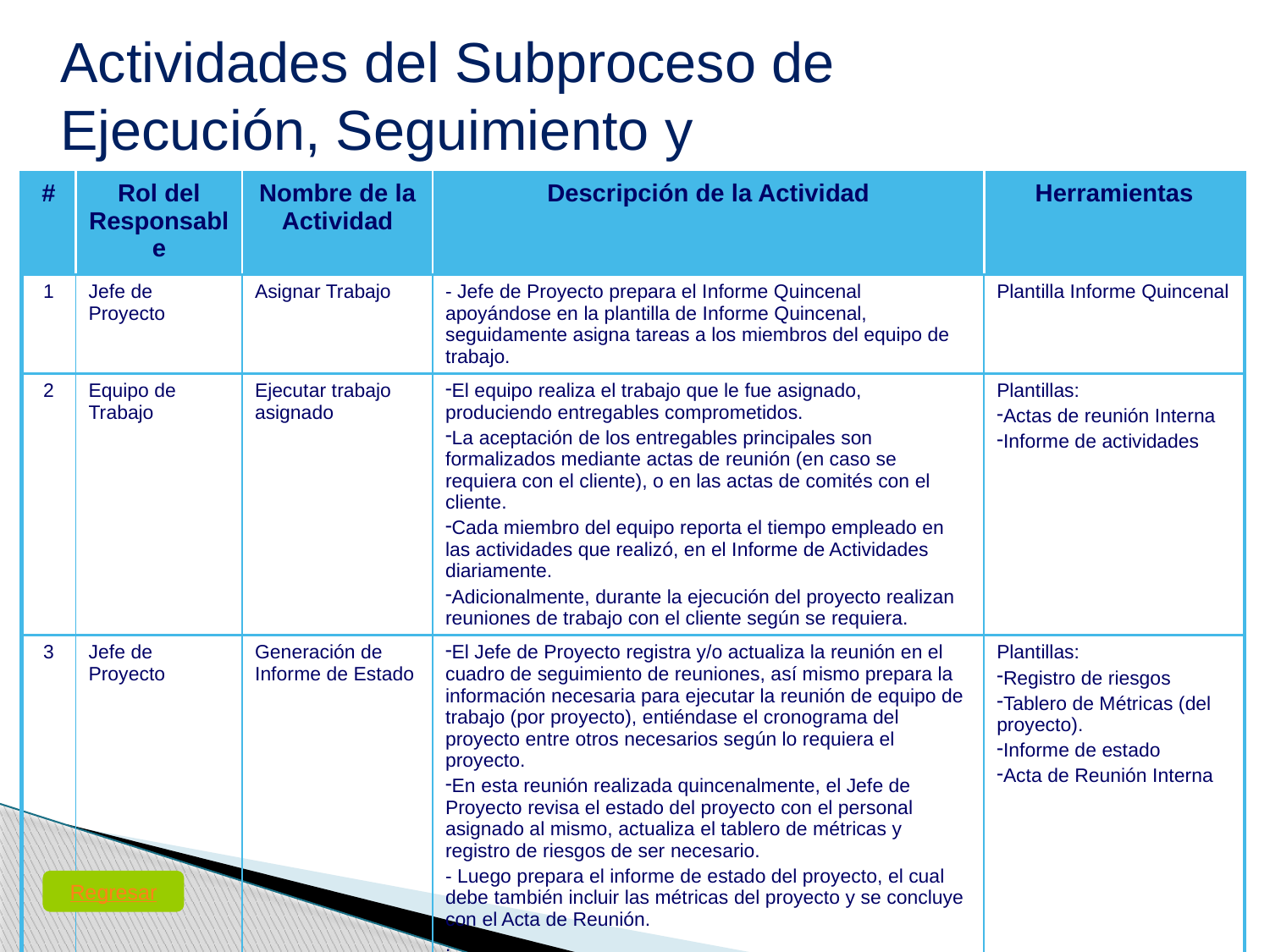

Actividades del Subproceso de Ejecución, Seguimiento y Control
| # | Rol del Responsable | Nombre de la Actividad | Descripción de la Actividad | Herramientas |
| --- | --- | --- | --- | --- |
| 1 | Jefe de Proyecto | Asignar Trabajo | - Jefe de Proyecto prepara el Informe Quincenal apoyándose en la plantilla de Informe Quincenal, seguidamente asigna tareas a los miembros del equipo de trabajo. | Plantilla Informe Quincenal |
| 2 | Equipo de Trabajo | Ejecutar trabajo asignado | El equipo realiza el trabajo que le fue asignado, produciendo entregables comprometidos. La aceptación de los entregables principales son formalizados mediante actas de reunión (en caso se requiera con el cliente), o en las actas de comités con el cliente. Cada miembro del equipo reporta el tiempo empleado en las actividades que realizó, en el Informe de Actividades diariamente. Adicionalmente, durante la ejecución del proyecto realizan reuniones de trabajo con el cliente según se requiera. | Plantillas: Actas de reunión Interna Informe de actividades |
| 3 | Jefe de Proyecto | Generación de Informe de Estado | El Jefe de Proyecto registra y/o actualiza la reunión en el cuadro de seguimiento de reuniones, así mismo prepara la información necesaria para ejecutar la reunión de equipo de trabajo (por proyecto), entiéndase el cronograma del proyecto entre otros necesarios según lo requiera el proyecto. En esta reunión realizada quincenalmente, el Jefe de Proyecto revisa el estado del proyecto con el personal asignado al mismo, actualiza el tablero de métricas y registro de riesgos de ser necesario. - Luego prepara el informe de estado del proyecto, el cual debe también incluir las métricas del proyecto y se concluye con el Acta de Reunión. . | Plantillas: Registro de riesgos Tablero de Métricas (del proyecto). Informe de estado Acta de Reunión Interna |
Regresar